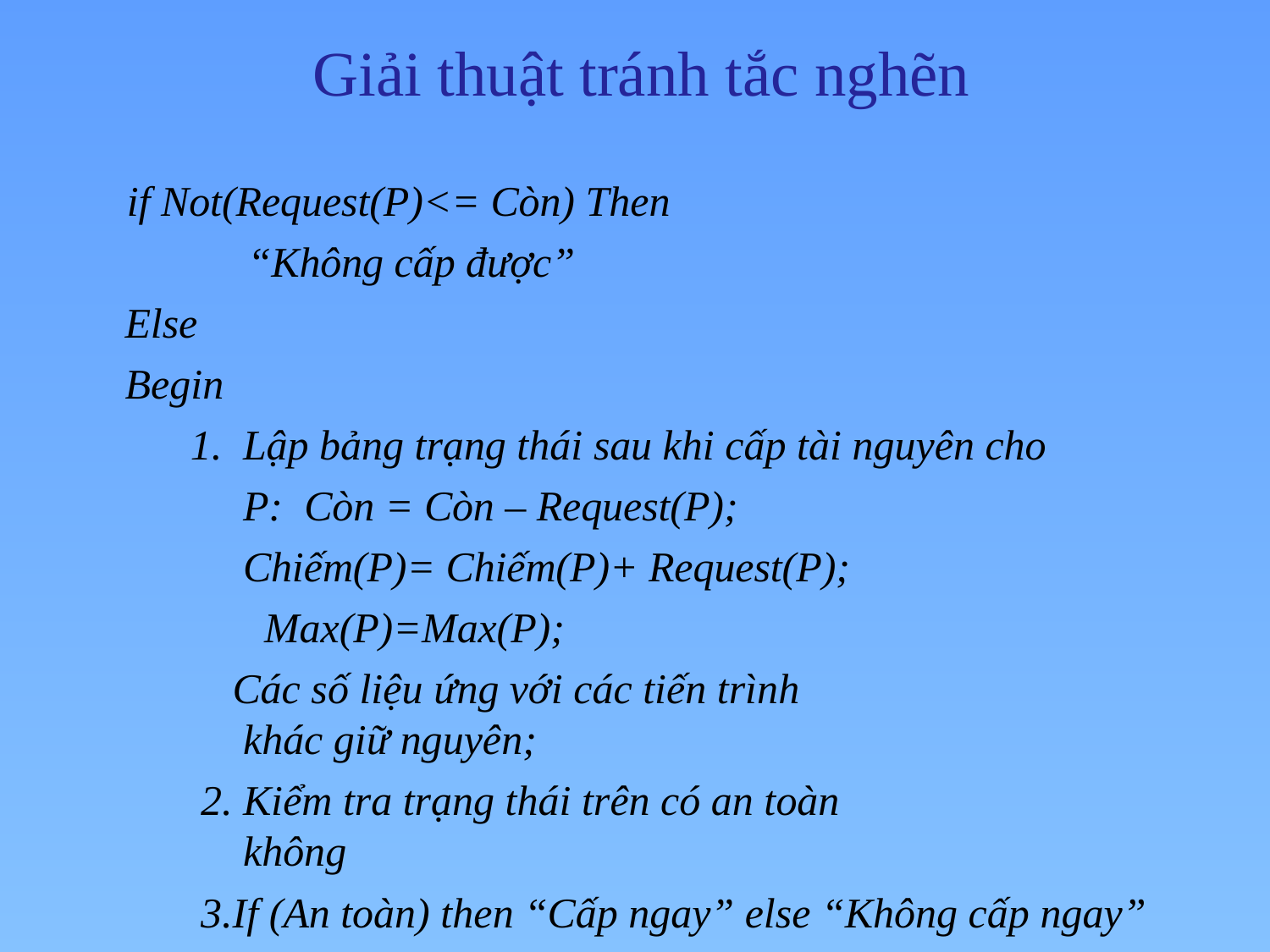

# Giải thuật tránh tắc nghẽn
if Not(Request(P)<= Còn) Then  “Không cấp được”
Else
Begin
Lập bảng trạng thái sau khi cấp tài nguyên cho P:  Còn = Còn – Request(P);
Chiếm(P)= Chiếm(P)+ Request(P);  Max(P)=Max(P);
Các số liệu ứng với các tiến trình khác giữ nguyên;
Kiểm tra trạng thái trên có an toàn không
If (An toàn) then “Cấp ngay” else “Không cấp ngay”  end